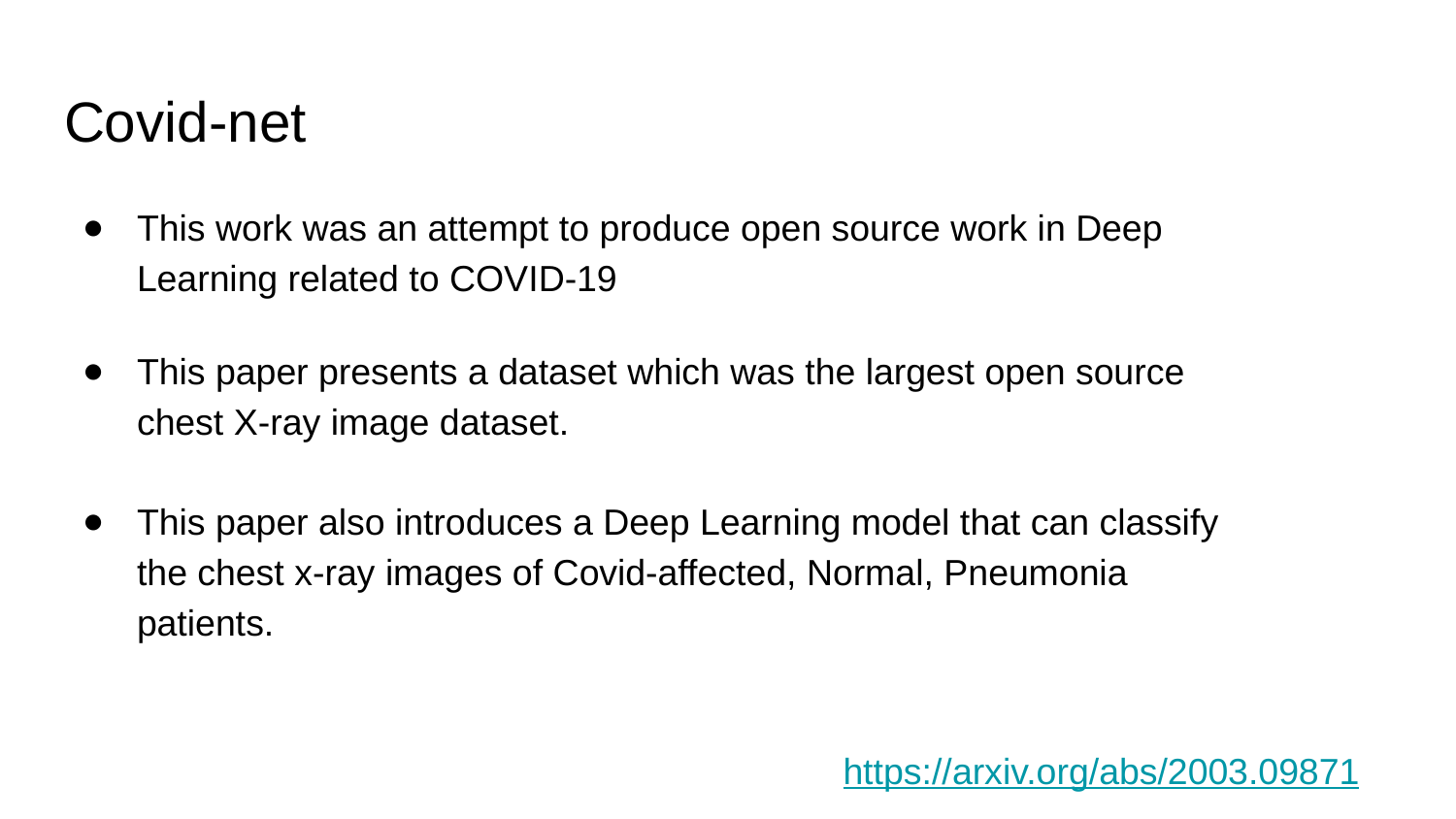

# Covid-net
This work was an attempt to produce open source work in Deep Learning related to COVID-19
This paper presents a dataset which was the largest open source chest X-ray image dataset.
This paper also introduces a Deep Learning model that can classify the chest x-ray images of Covid-affected, Normal, Pneumonia patients.
https://arxiv.org/abs/2003.09871